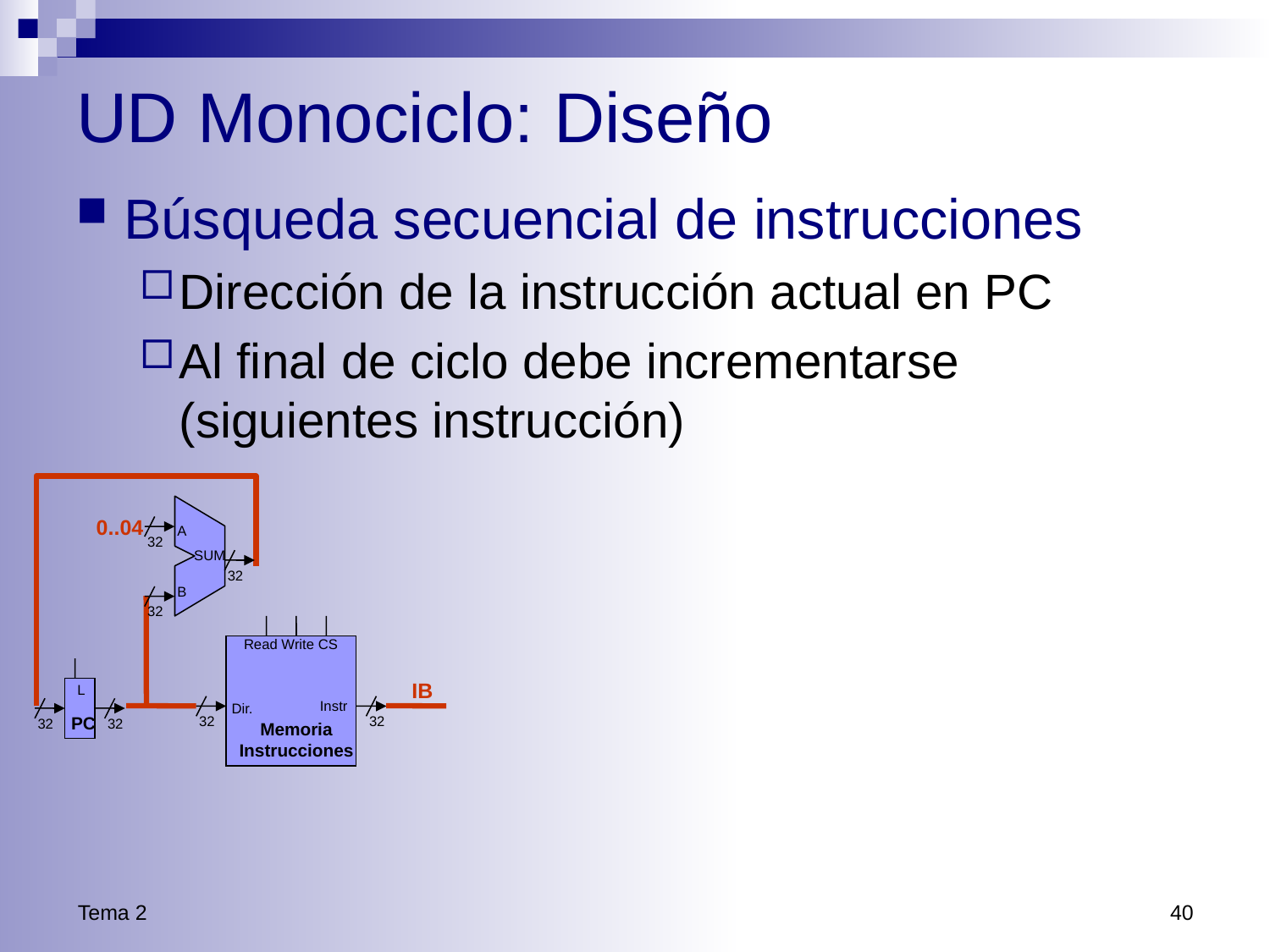

# UD Monociclo: Diseño
Búsqueda secuencial de instrucciones
Dirección de la instrucción actual en PC
Al final de ciclo debe incrementarse (siguientes instrucción)

A

32

SUM

32

B

32

0..04

Read Write CS

Instr
Dir.

32

32
Memoria
Instrucciones

L

PC
32

32
IB

Tema 2
40